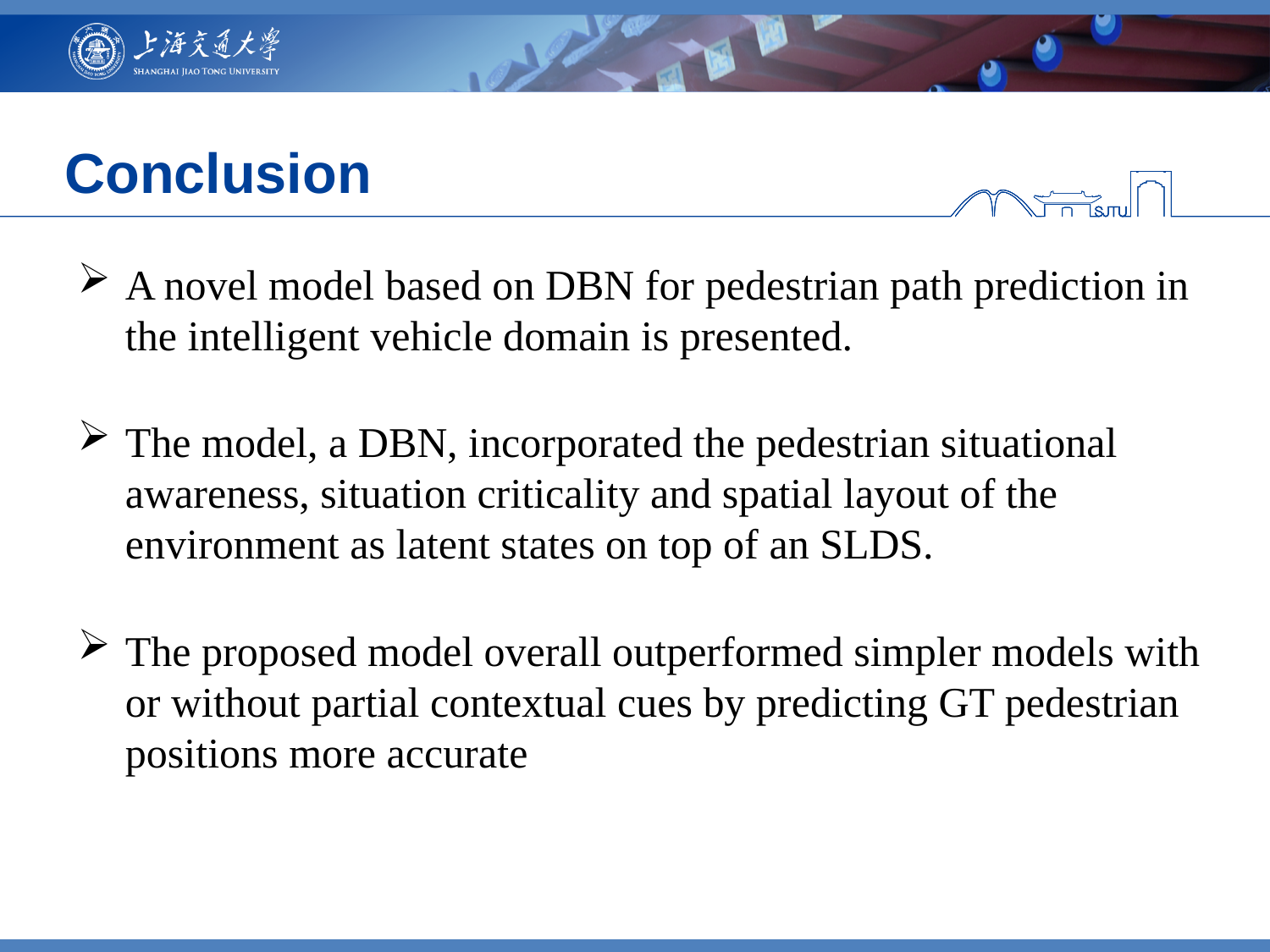

Conclusion
A novel model based on DBN for pedestrian path prediction in the intelligent vehicle domain is presented.
The model, a DBN, incorporated the pedestrian situational awareness, situation criticality and spatial layout of the environment as latent states on top of an SLDS.
The proposed model overall outperformed simpler models with or without partial contextual cues by predicting GT pedestrian positions more accurate